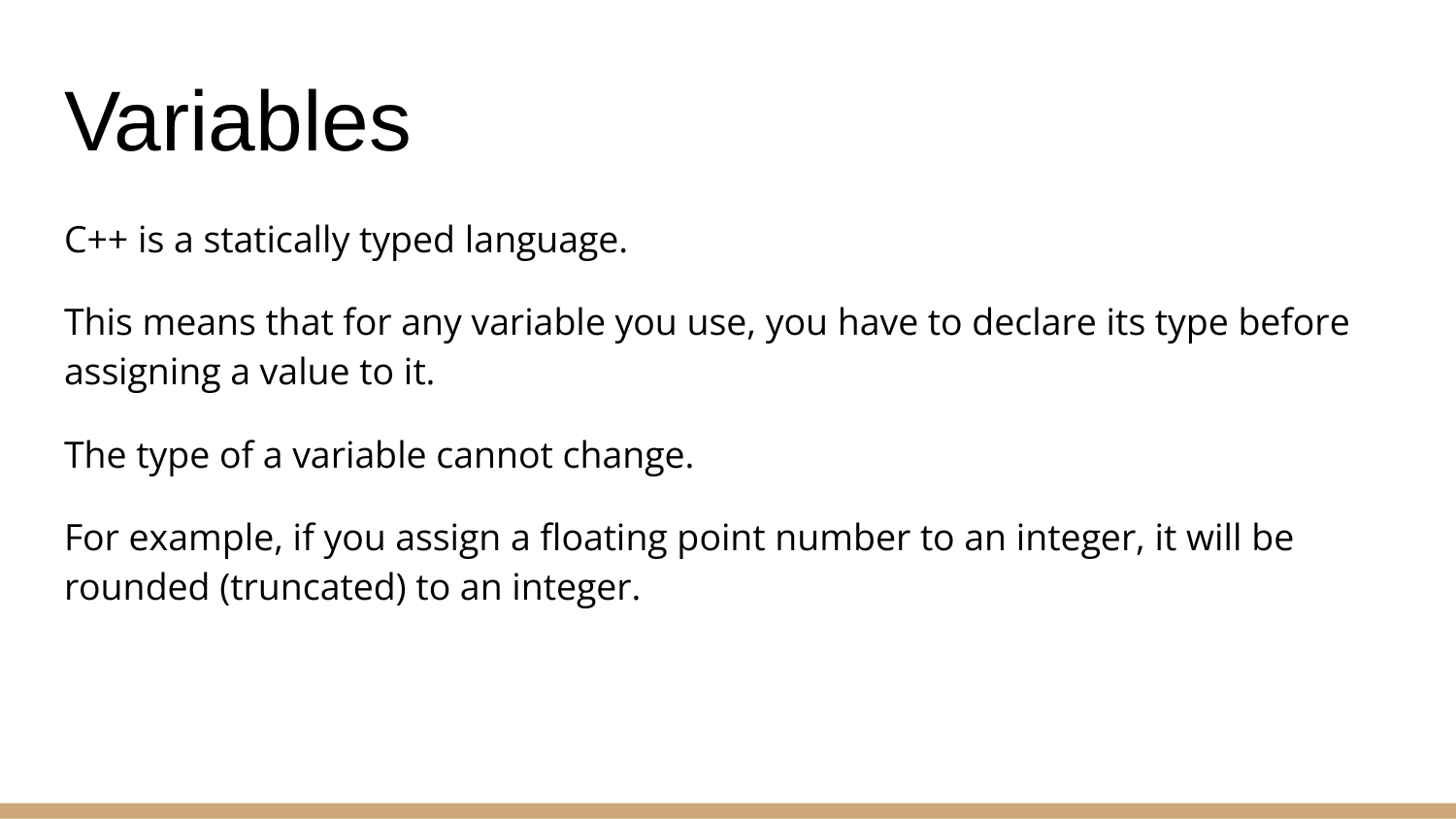

# Variables
C++ is a statically typed language.
This means that for any variable you use, you have to declare its type before assigning a value to it.
The type of a variable cannot change.
For example, if you assign a floating point number to an integer, it will be rounded (truncated) to an integer.